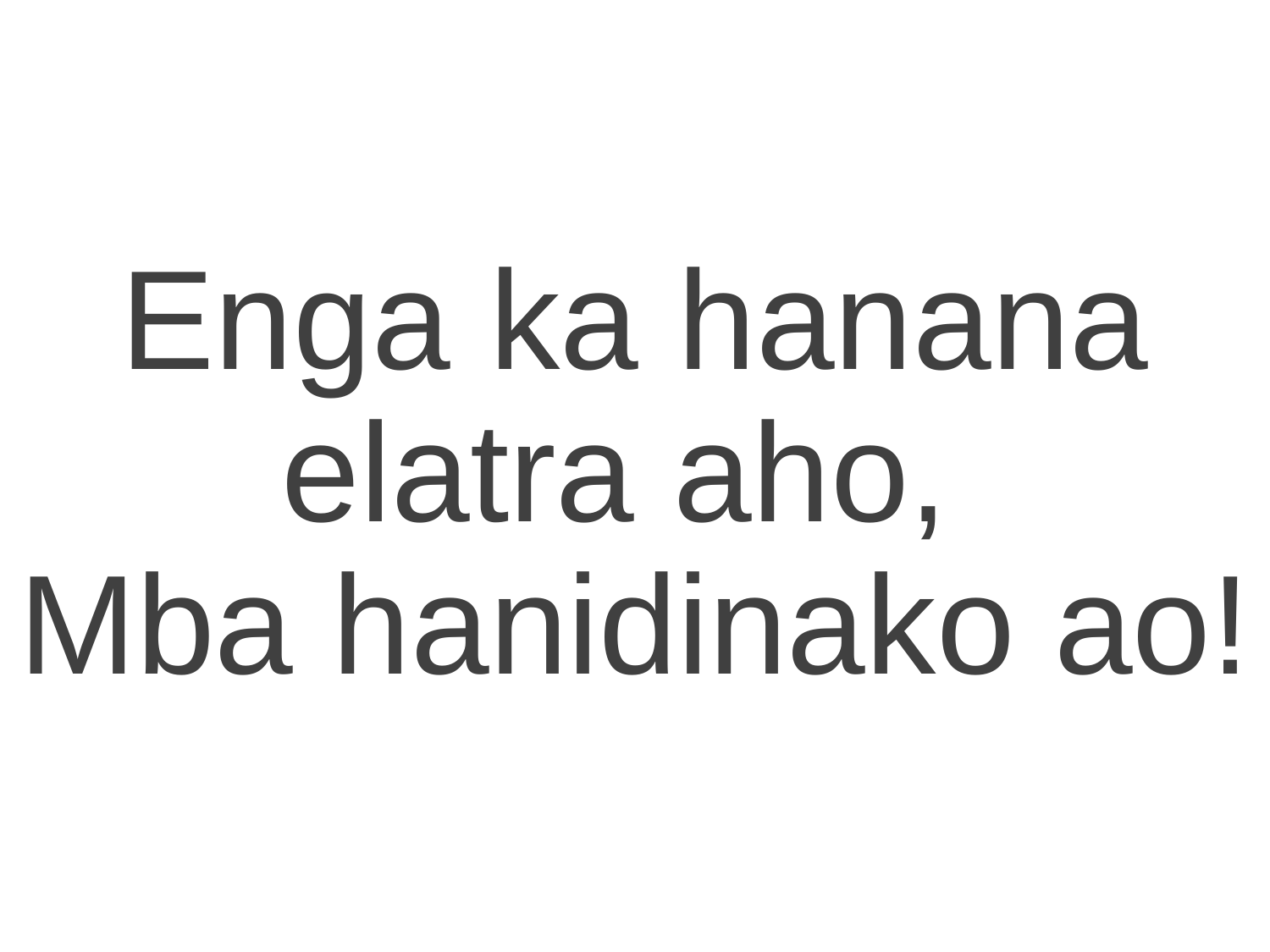

Enga ka hanana elatra aho,
Mba hanidinako ao!